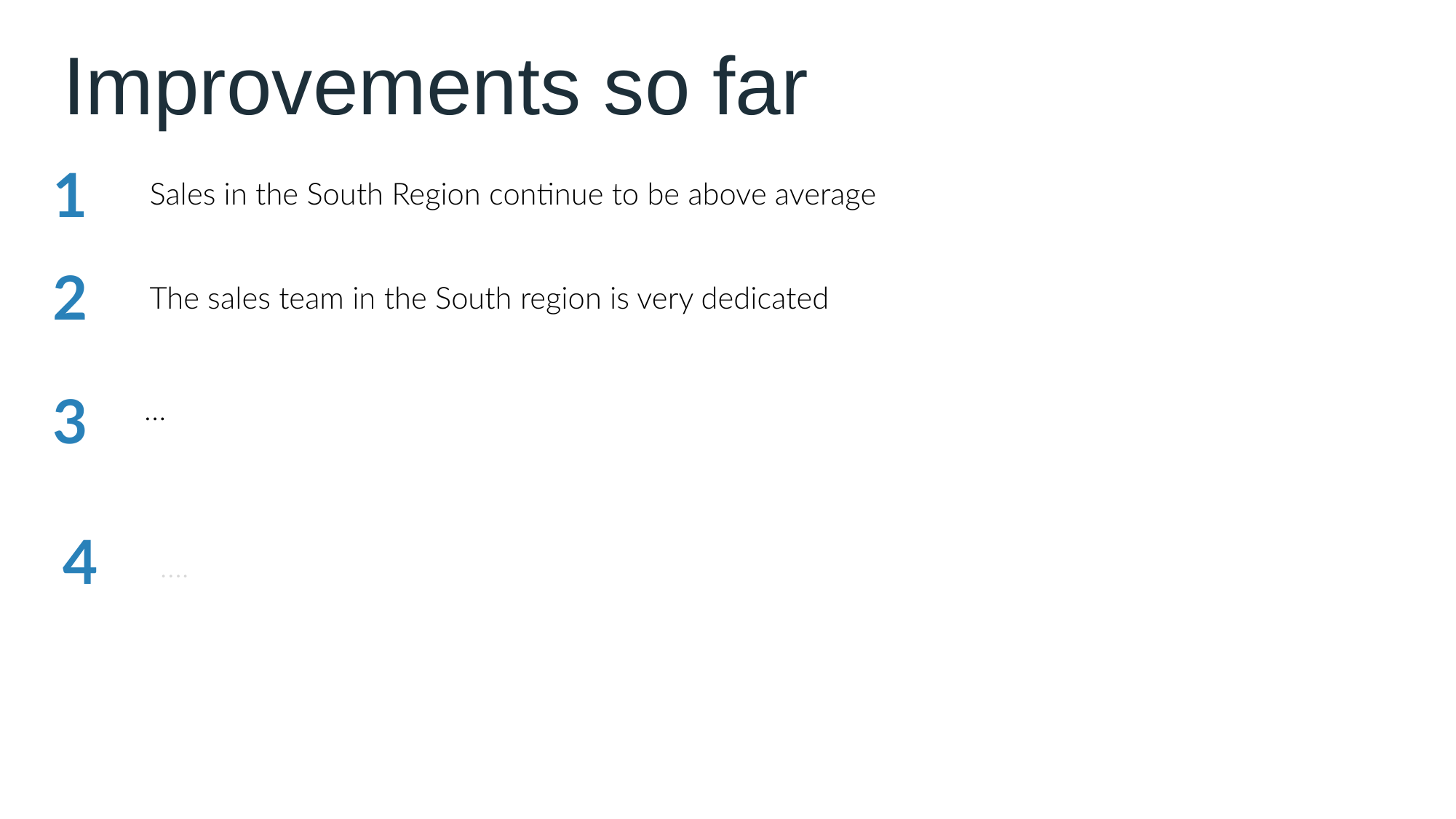

Improvements so far
1
Sales in the South Region continue to be above average
2
The sales team in the South region is very dedicated
3
…
4
….